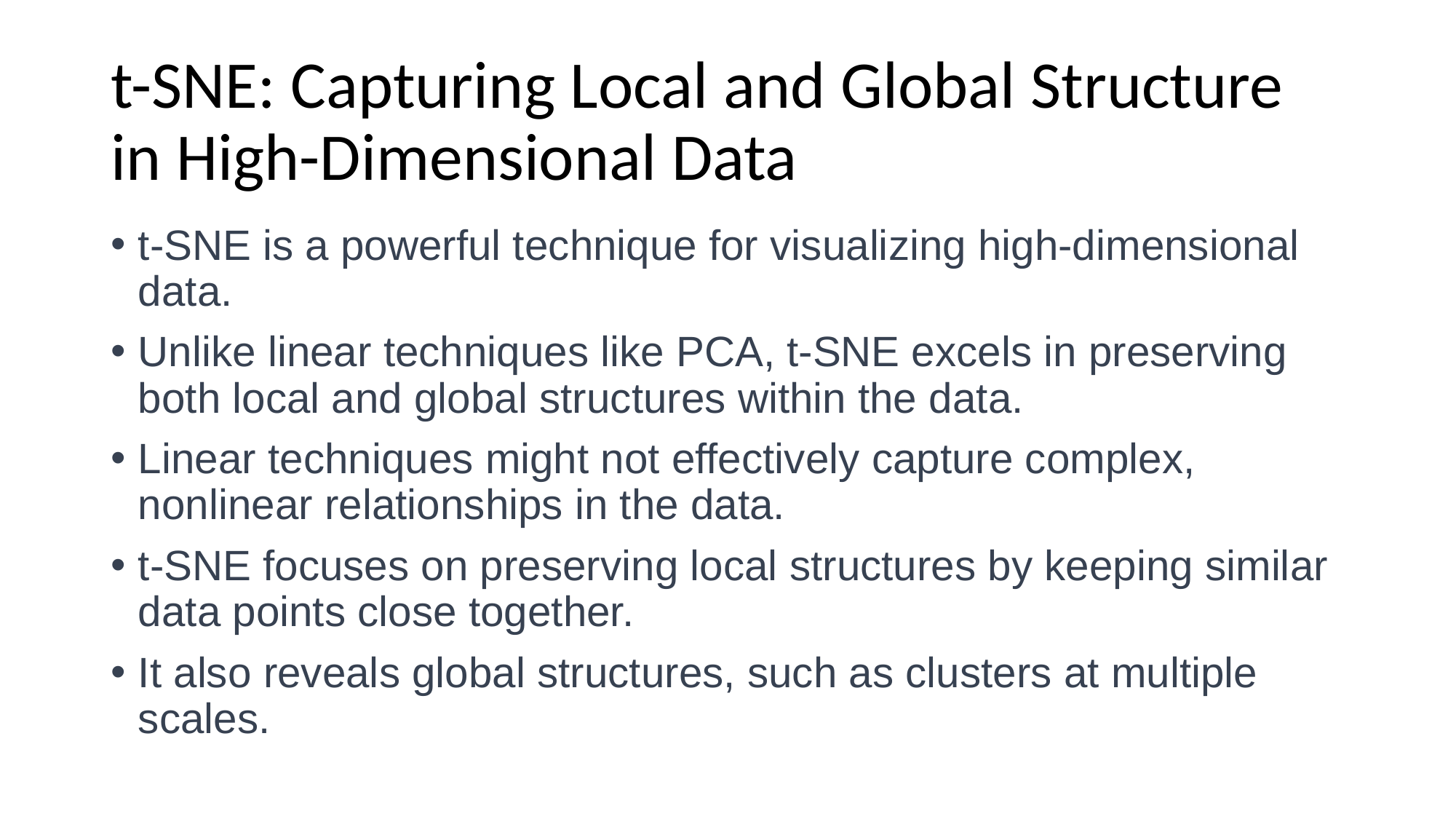

# t-SNE: Capturing Local and Global Structure in High-Dimensional Data
t-SNE is a powerful technique for visualizing high-dimensional data.
Unlike linear techniques like PCA, t-SNE excels in preserving both local and global structures within the data.
Linear techniques might not effectively capture complex, nonlinear relationships in the data.
t-SNE focuses on preserving local structures by keeping similar data points close together.
It also reveals global structures, such as clusters at multiple scales.